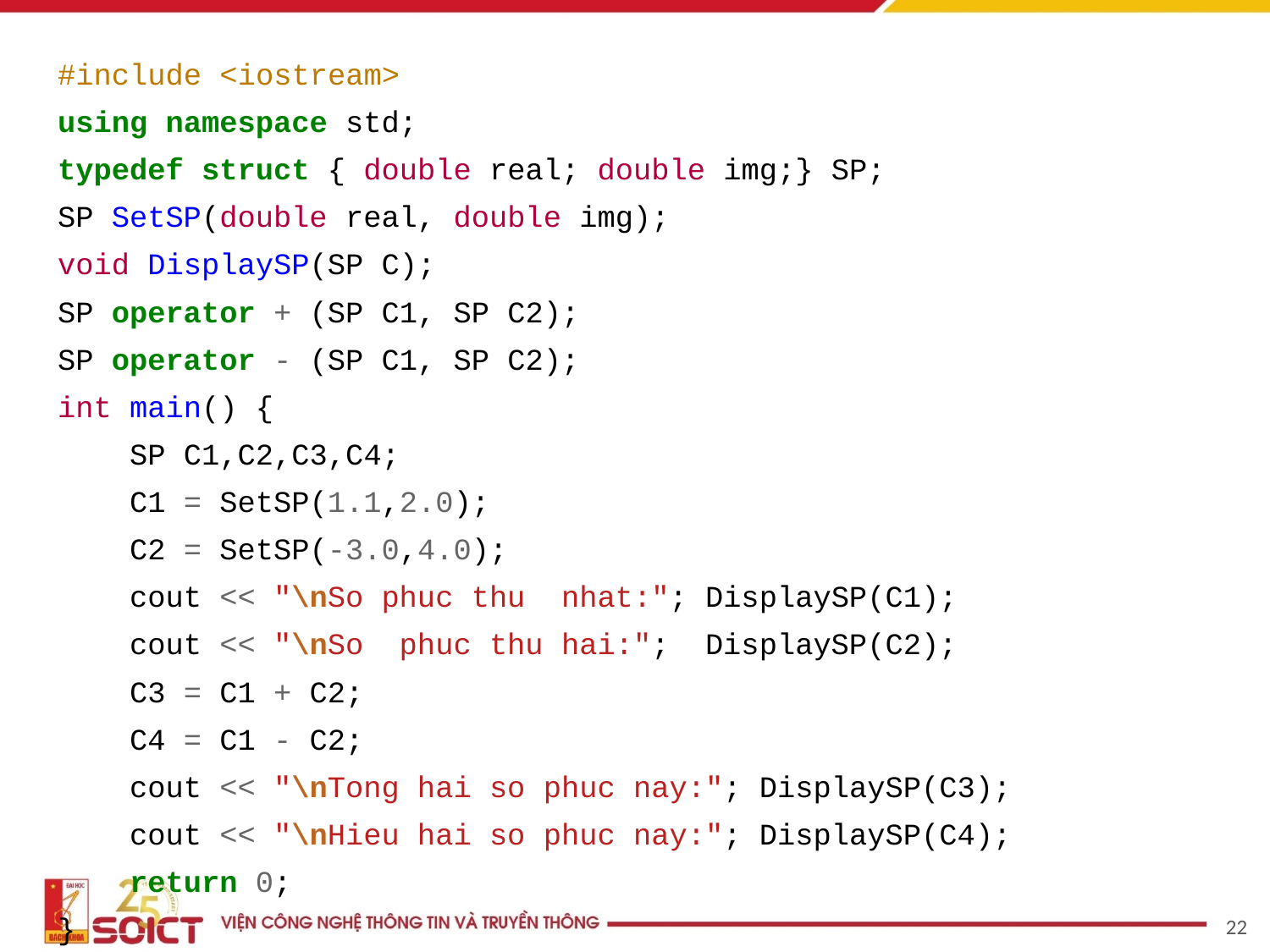

#include <iostream>
using namespace std;
typedef struct { double real; double img;} SP;
SP SetSP(double real, double img);
void DisplaySP(SP C);
SP operator + (SP C1, SP C2);
SP operator - (SP C1, SP C2);
int main() {
    SP C1,C2,C3,C4;
    C1 = SetSP(1.1,2.0);
    C2 = SetSP(-3.0,4.0);
    cout << "\nSo phuc thu  nhat:"; DisplaySP(C1);
    cout << "\nSo  phuc thu hai:";  DisplaySP(C2);
    C3 = C1 + C2;
    C4 = C1 - C2;
    cout << "\nTong hai so phuc nay:"; DisplaySP(C3);
    cout << "\nHieu hai so phuc nay:"; DisplaySP(C4);
    return 0;
}
22